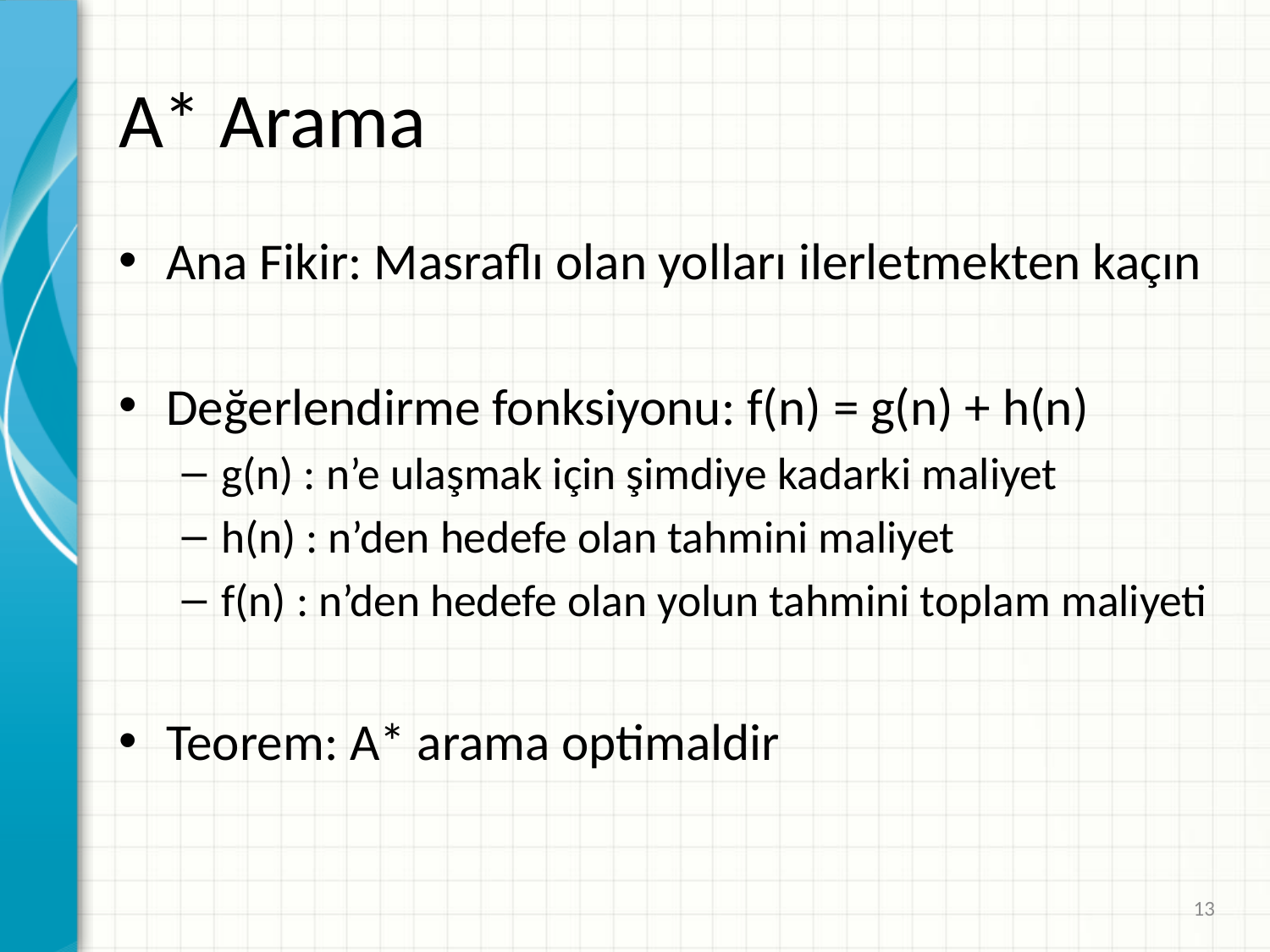

# A* Arama
Ana Fikir: Masraflı olan yolları ilerletmekten kaçın

Değerlendirme fonksiyonu: f(n) = g(n) + h(n)
g(n) : n’e ulaşmak için şimdiye kadarki maliyet
h(n) : n’den hedefe olan tahmini maliyet
f(n) : n’den hedefe olan yolun tahmini toplam maliyeti

Teorem: A* arama optimaldir

13